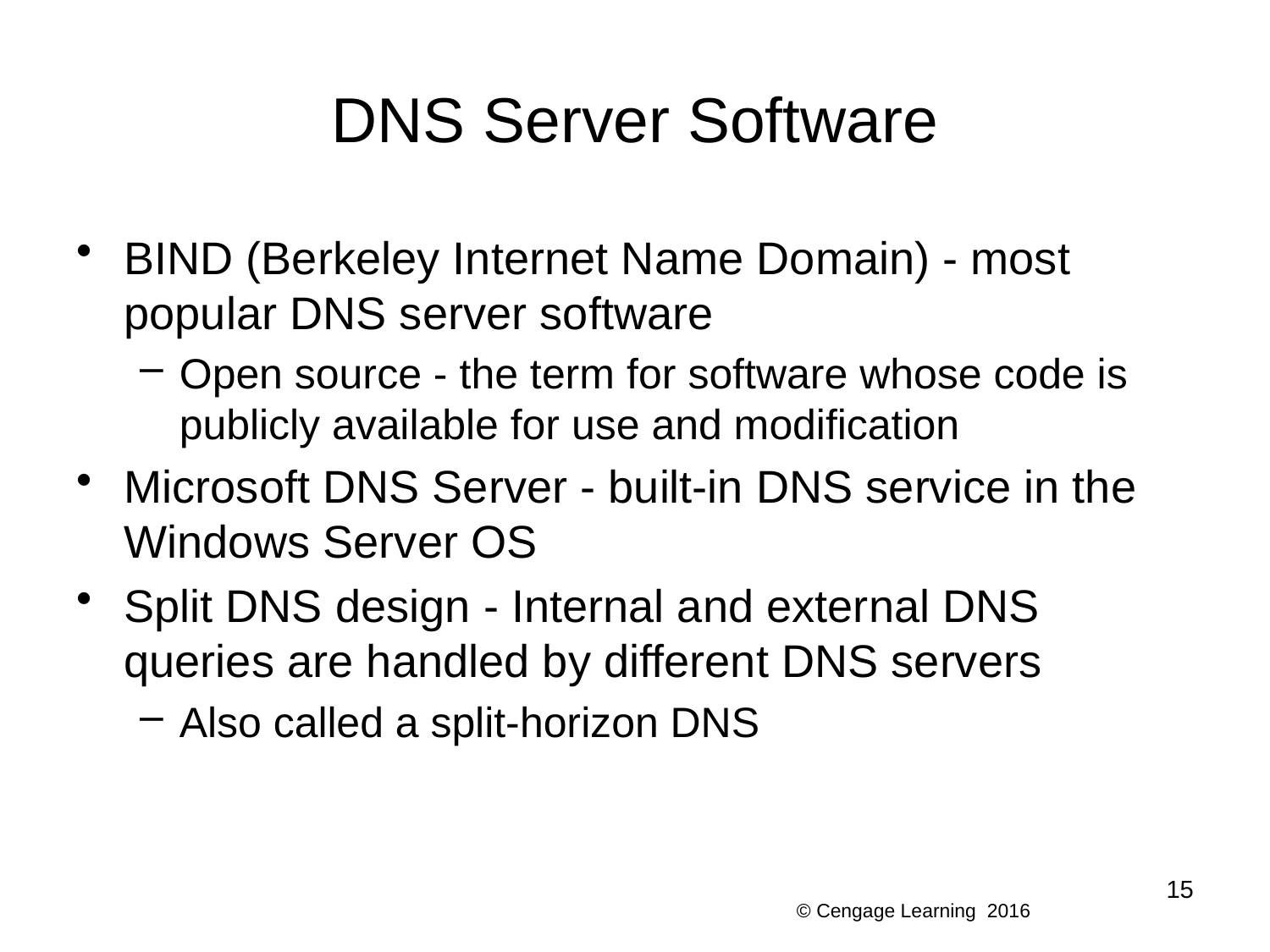

# DNS Server Software
BIND (Berkeley Internet Name Domain) - most popular DNS server software
Open source - the term for software whose code is publicly available for use and modification
Microsoft DNS Server - built-in DNS service in the Windows Server OS
Split DNS design - Internal and external DNS queries are handled by different DNS servers
Also called a split-horizon DNS
15